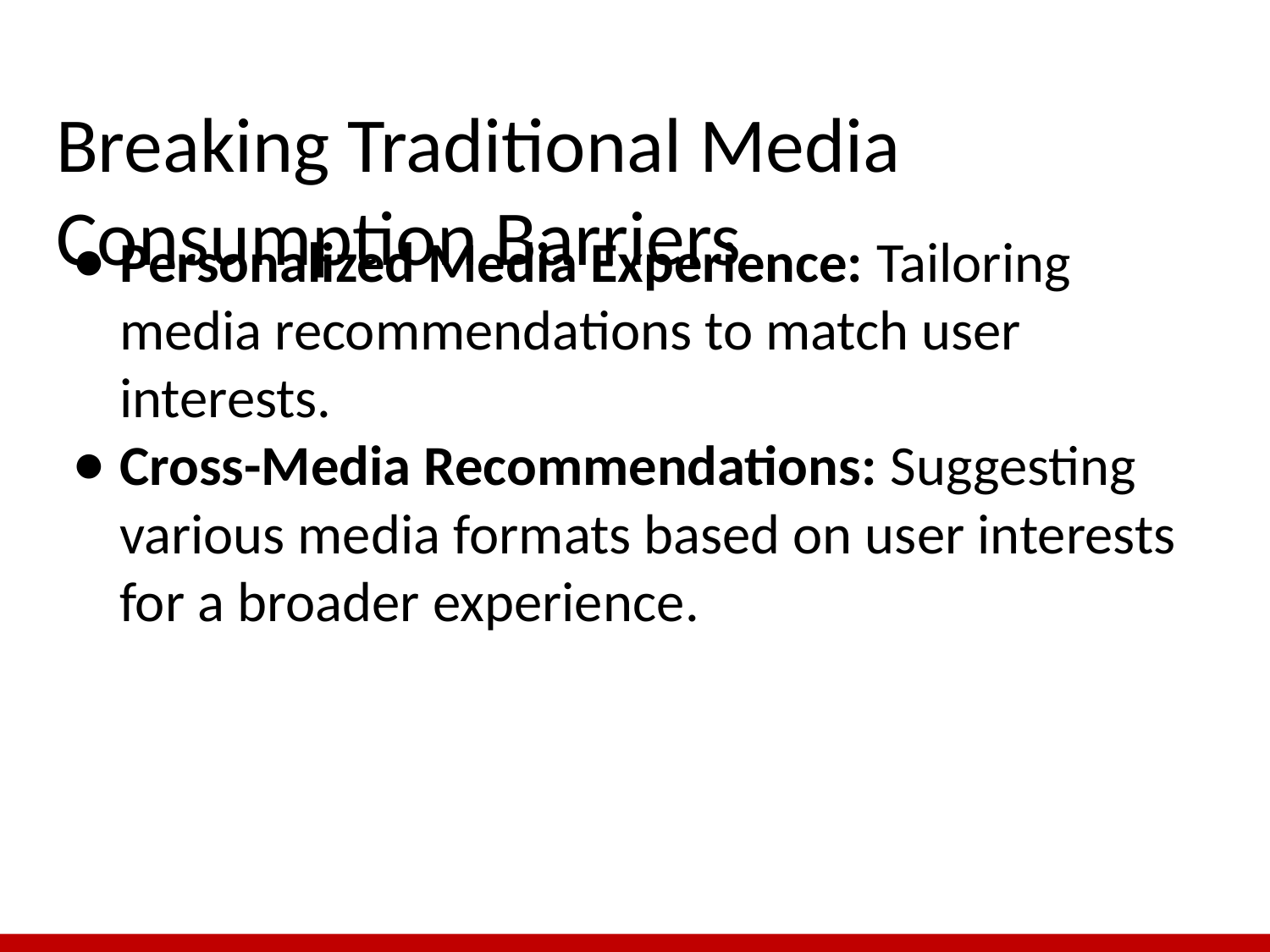

# Breaking Traditional Media Consumption Barriers
Personalized Media Experience: Tailoring media recommendations to match user interests.
Cross-Media Recommendations: Suggesting various media formats based on user interests for a broader experience​​.